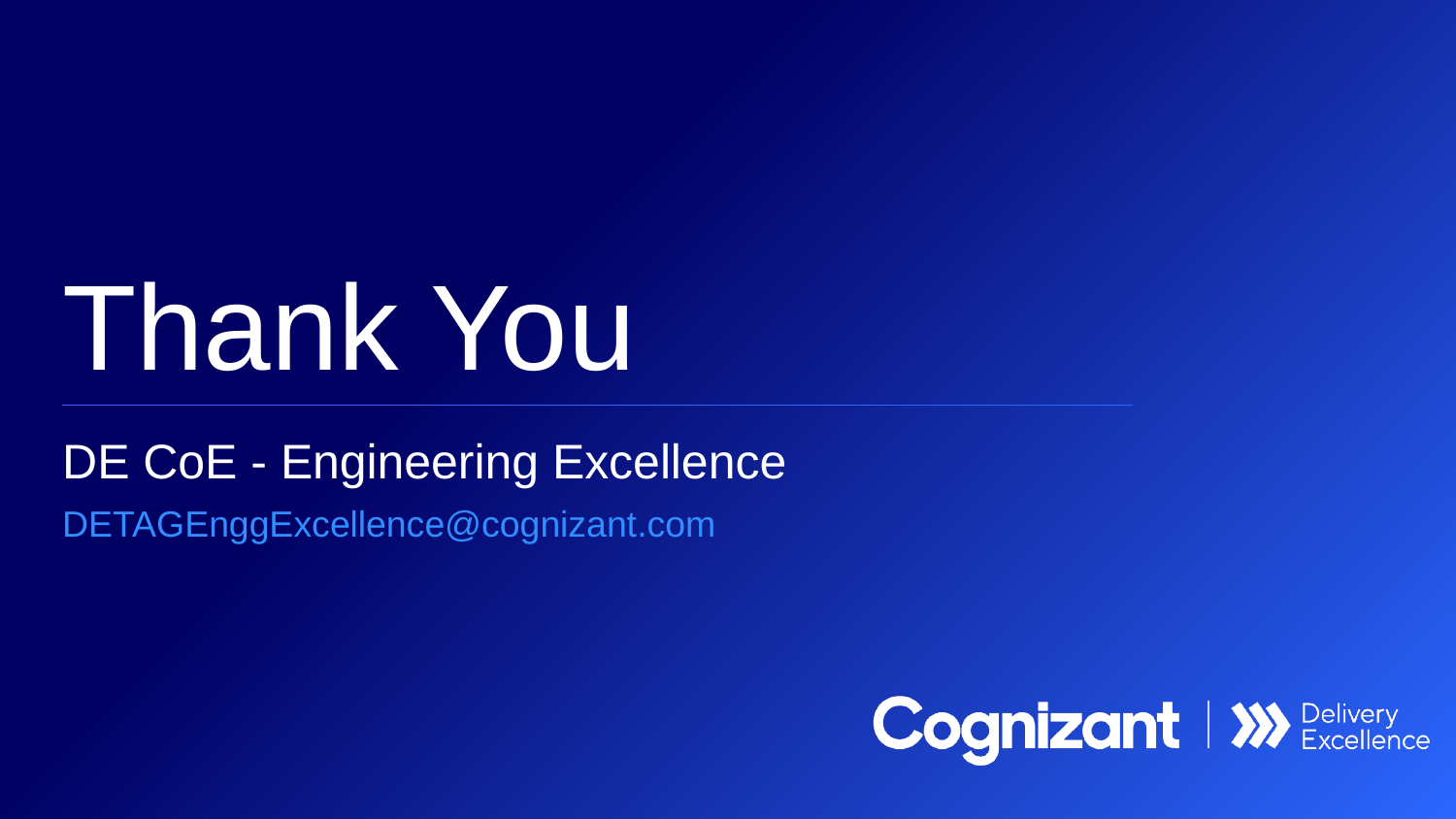

# Thank You
DE CoE - Engineering Excellence
DETAGEnggExcellence@cognizant.com